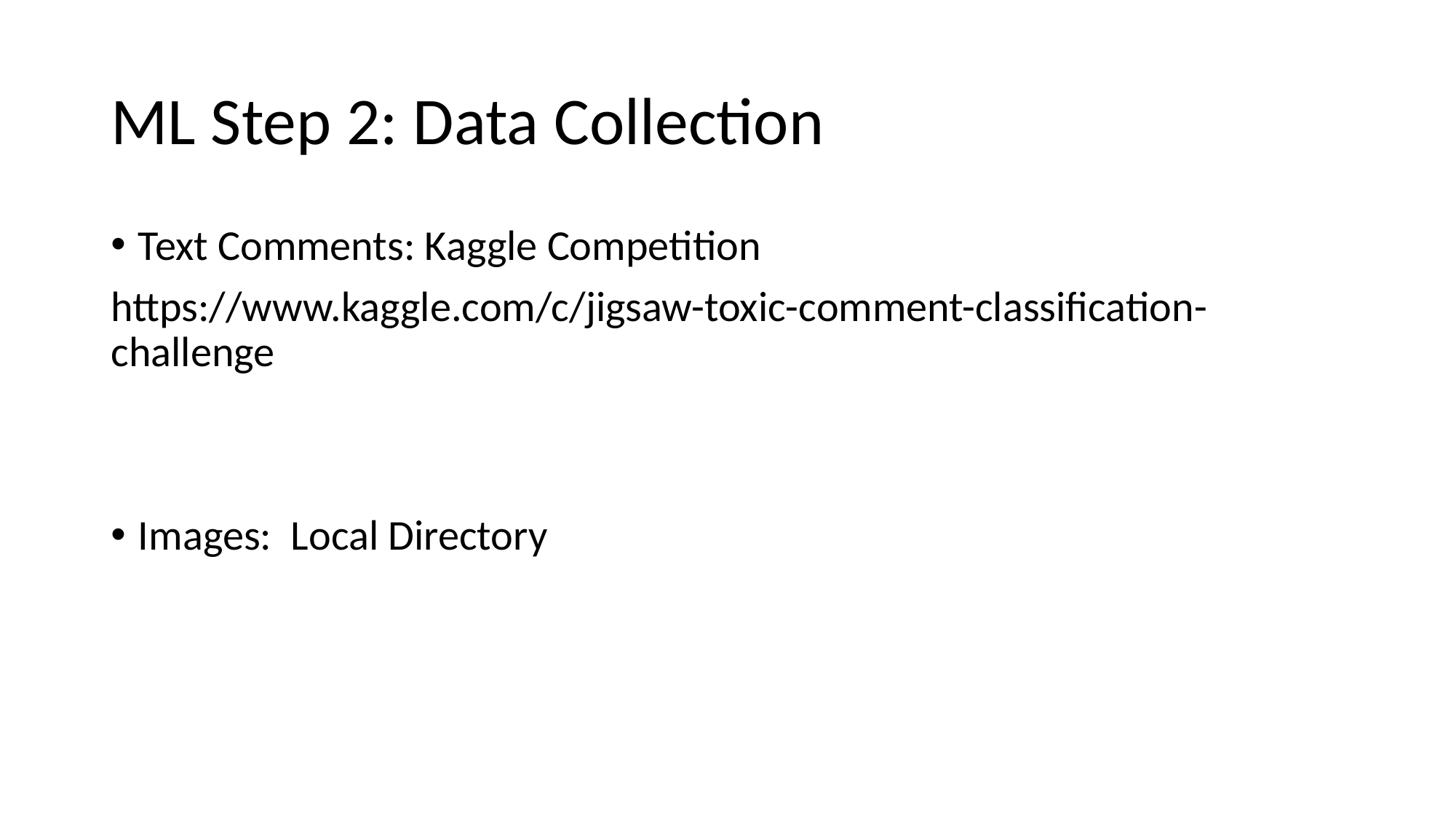

# ML Step 2: Data Collection
Text Comments: Kaggle Competition
https://www.kaggle.com/c/jigsaw-toxic-comment-classification-challenge

Images:  Local Directory